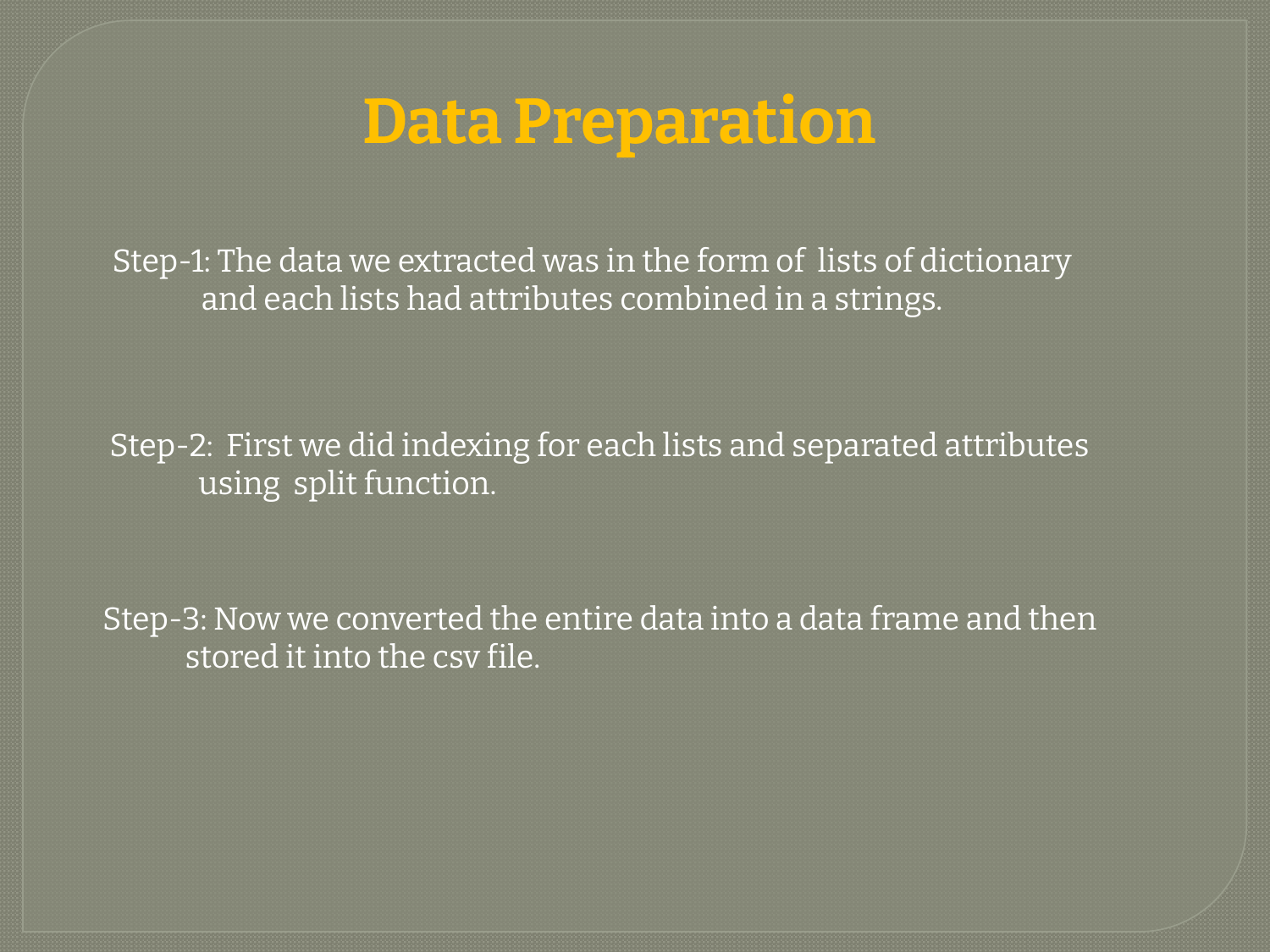

Data Preparation
Step-1: The data we extracted was in the form of  lists of dictionary
              and each lists had attributes combined in a strings.
Step-2:  First we did indexing for each lists and separated attributes
              using  split function.
Step-3: Now we converted the entire data into a data frame and then
             stored it into the csv file.